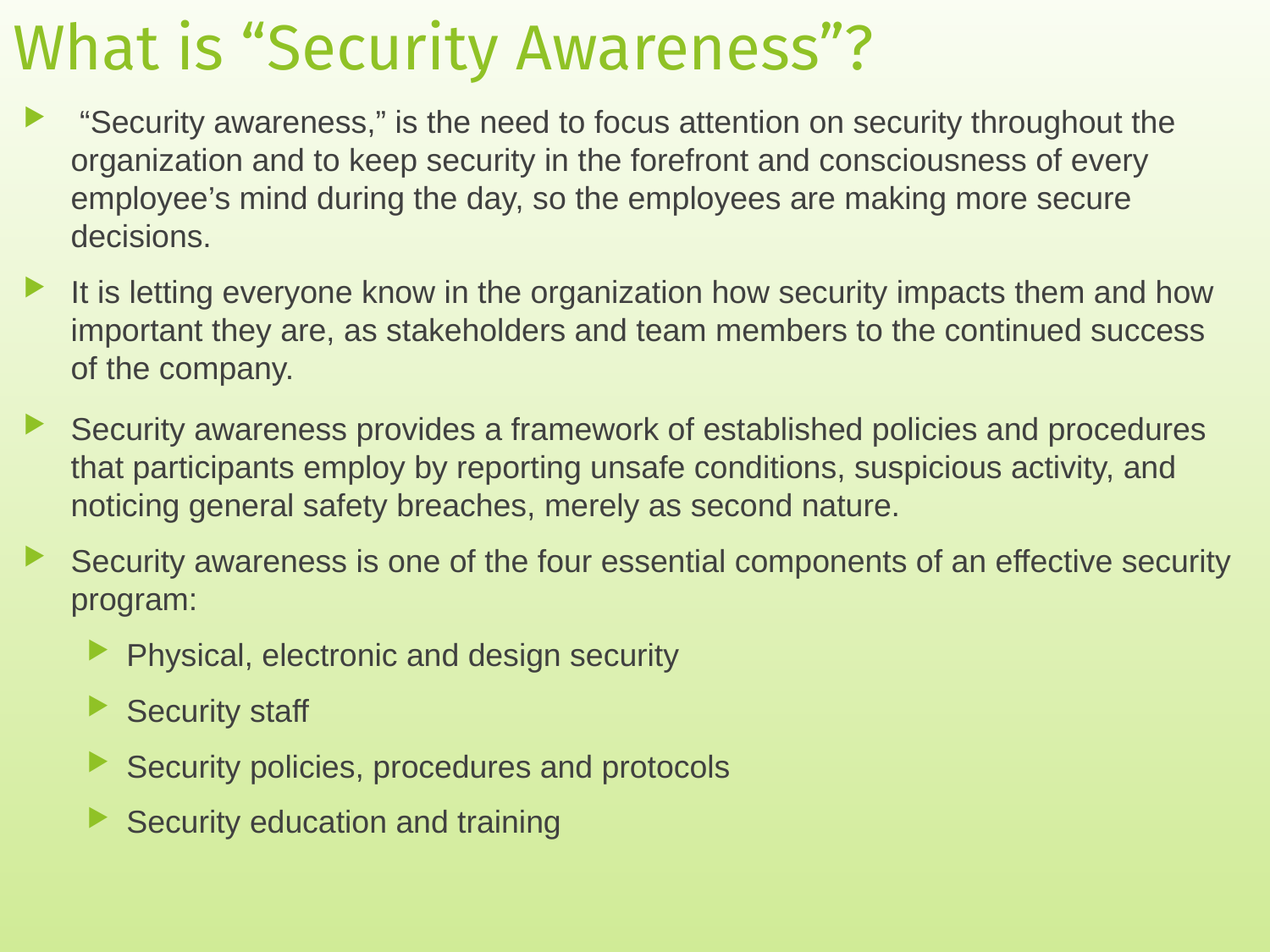

# What is “Security Awareness”?
 “Security awareness,” is the need to focus attention on security throughout the organization and to keep security in the forefront and consciousness of every employee’s mind during the day, so the employees are making more secure decisions.
It is letting everyone know in the organization how security impacts them and how important they are, as stakeholders and team members to the continued success of the company.
Security awareness provides a framework of established policies and procedures that participants employ by reporting unsafe conditions, suspicious activity, and noticing general safety breaches, merely as second nature.
Security awareness is one of the four essential components of an effective security program:
Physical, electronic and design security
Security staff
Security policies, procedures and protocols
Security education and training
4